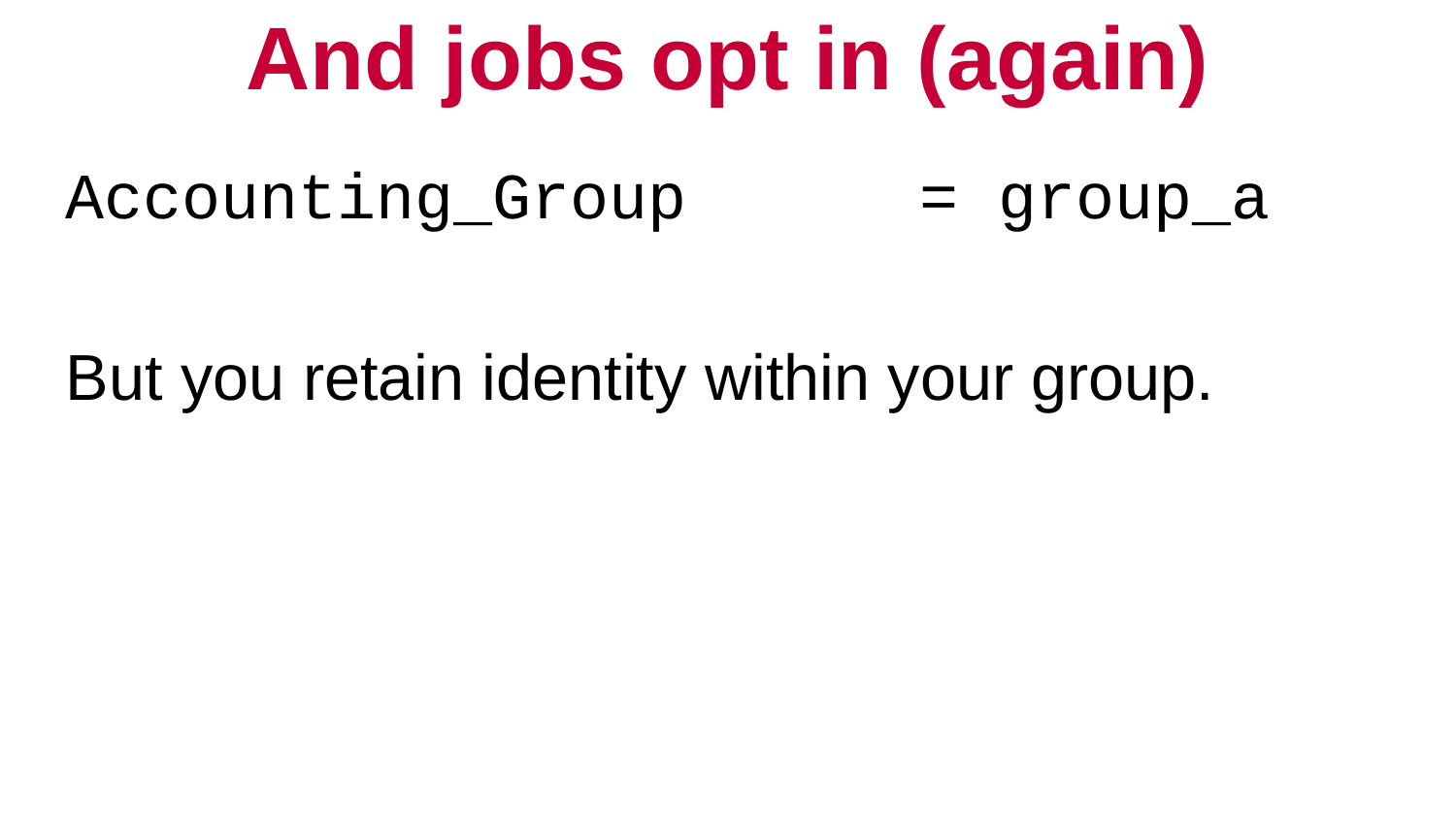

# And jobs opt in (again)
Accounting_Group      = group_a

But you retain identity within your group.